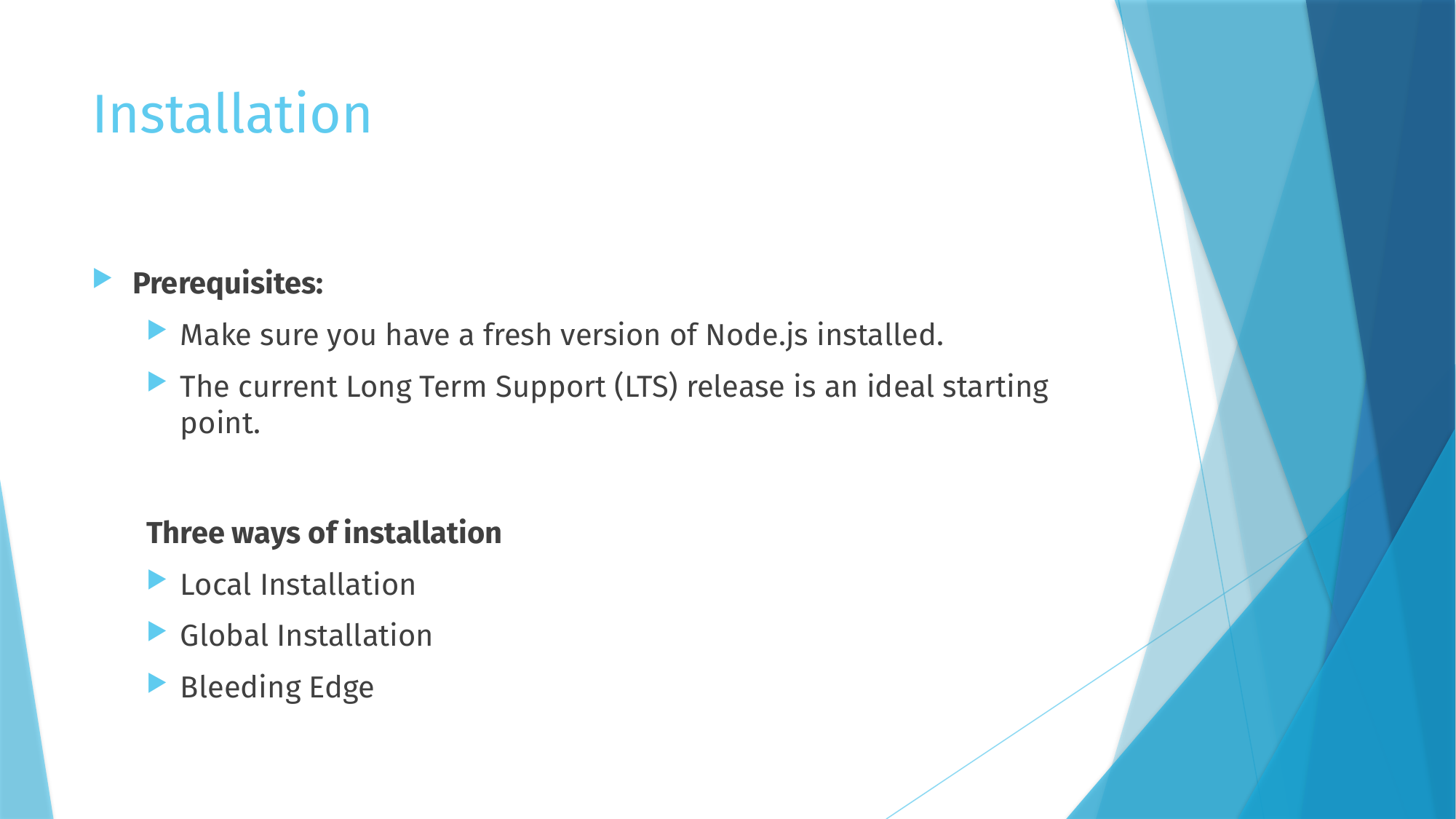

# Installation
Prerequisites:
Make sure you have a fresh version of Node.js installed.
The current Long Term Support (LTS) release is an ideal starting point.

Three ways of installation
Local Installation
Global Installation
Bleeding Edge